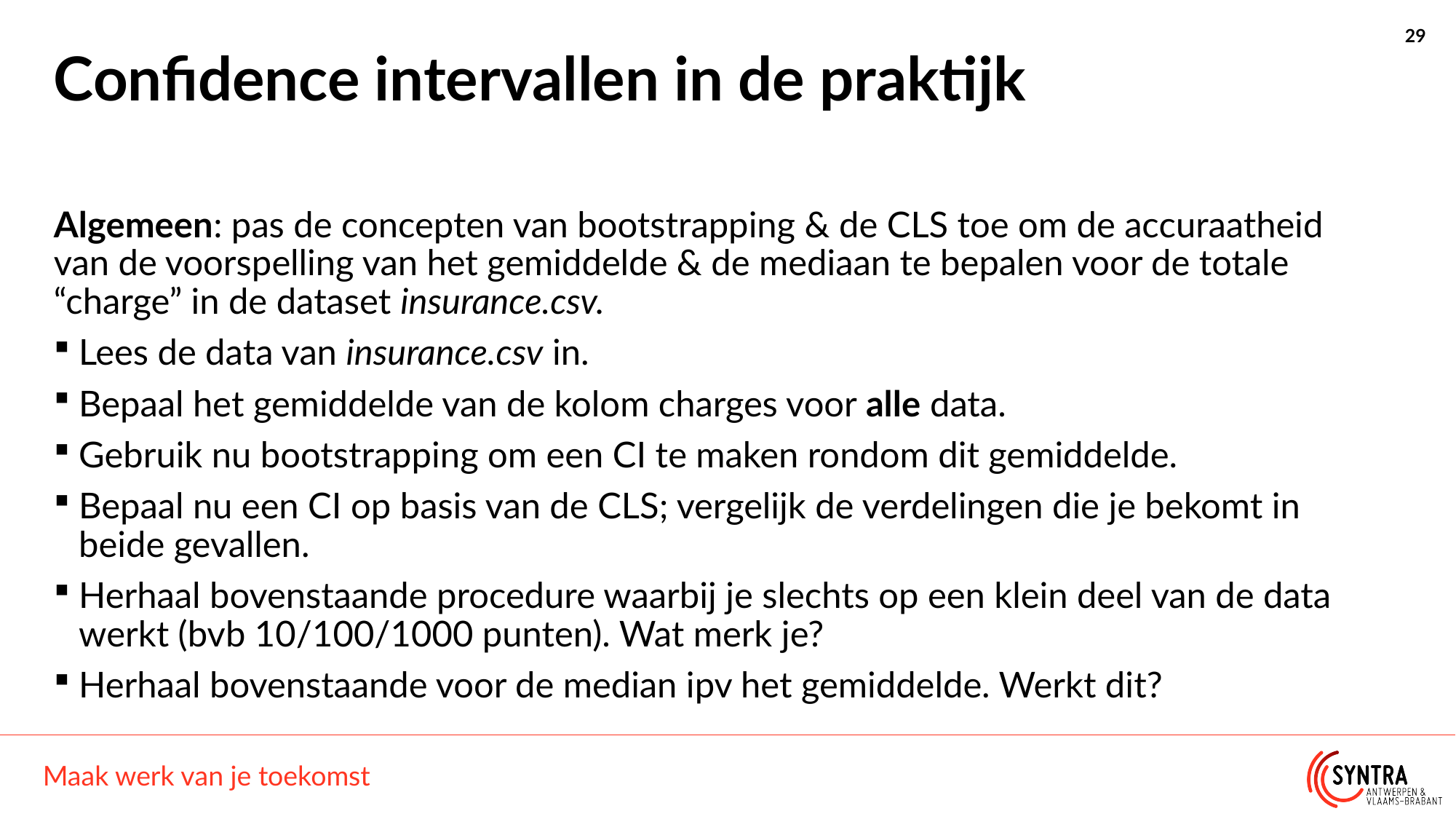

# Confidence intervallen in de praktijk
Algemeen: pas de concepten van bootstrapping & de CLS toe om de accuraatheid van de voorspelling van het gemiddelde & de mediaan te bepalen voor de totale “charge” in de dataset insurance.csv.
Lees de data van insurance.csv in.
Bepaal het gemiddelde van de kolom charges voor alle data.
Gebruik nu bootstrapping om een CI te maken rondom dit gemiddelde.
Bepaal nu een CI op basis van de CLS; vergelijk de verdelingen die je bekomt in beide gevallen.
Herhaal bovenstaande procedure waarbij je slechts op een klein deel van de data werkt (bvb 10/100/1000 punten). Wat merk je?
Herhaal bovenstaande voor de median ipv het gemiddelde. Werkt dit?